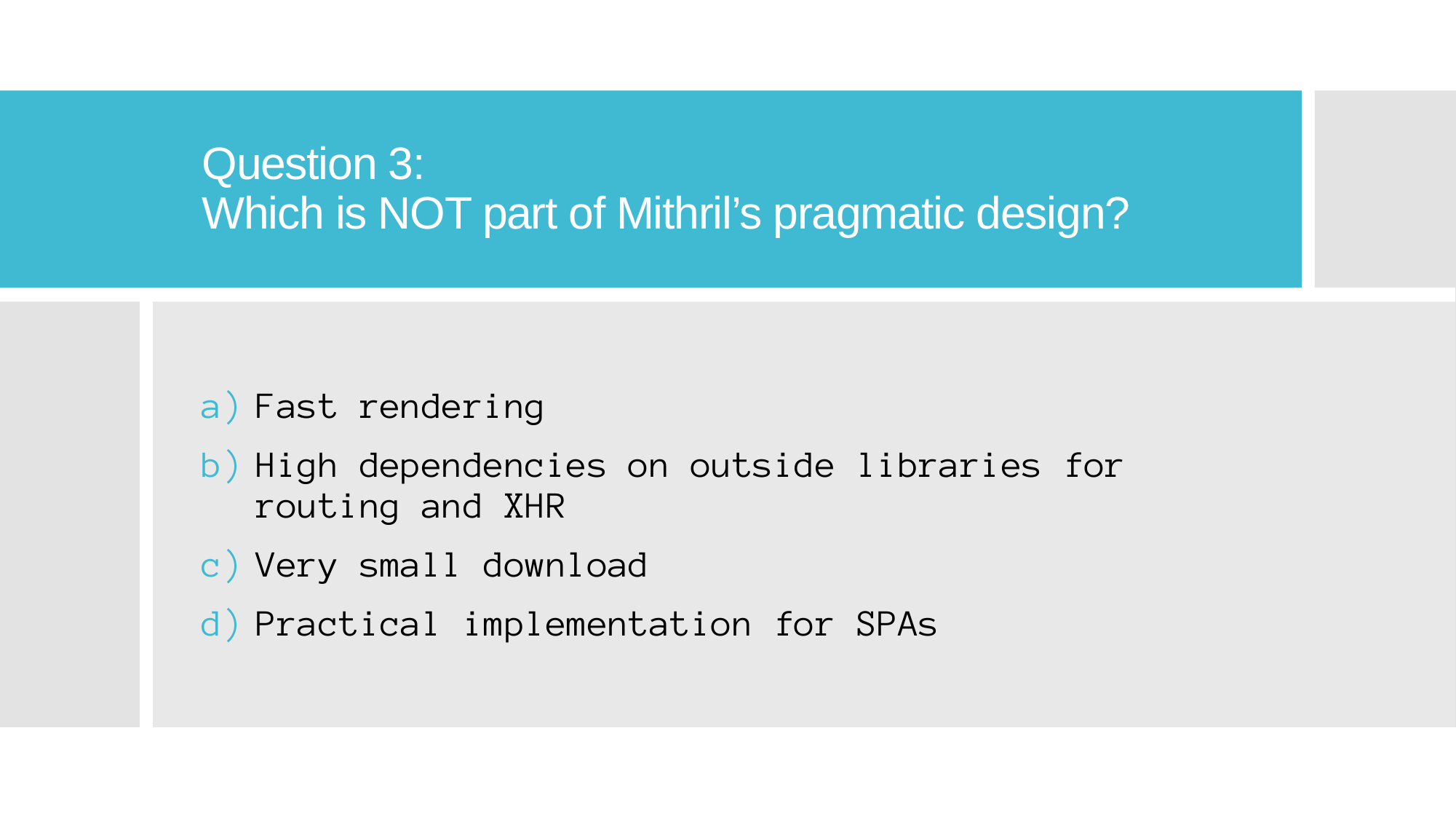

# Question 3: Which is NOT part of Mithril’s pragmatic design?

Fast rendering
High dependencies on outside libraries for routing and XHR
Very small download
Practical implementation for SPAs